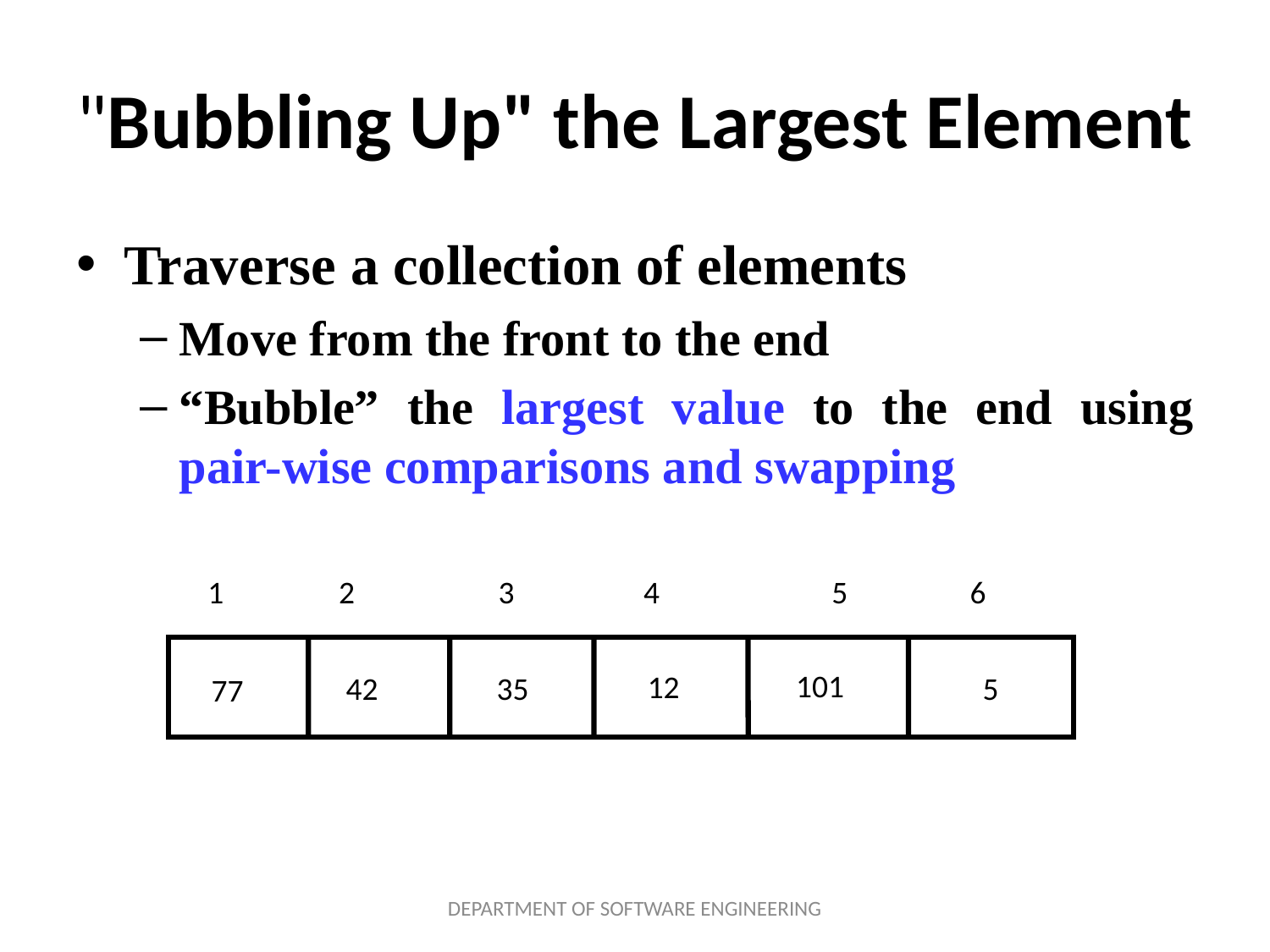

# "Bubbling Up" the Largest Element
Traverse a collection of elements
Move from the front to the end
“Bubble” the largest value to the end using pair-wise comparisons and swapping
1                2                    3                  4                        5                 6

101
12
42
35
5
77
DEPARTMENT OF SOFTWARE ENGINEERING